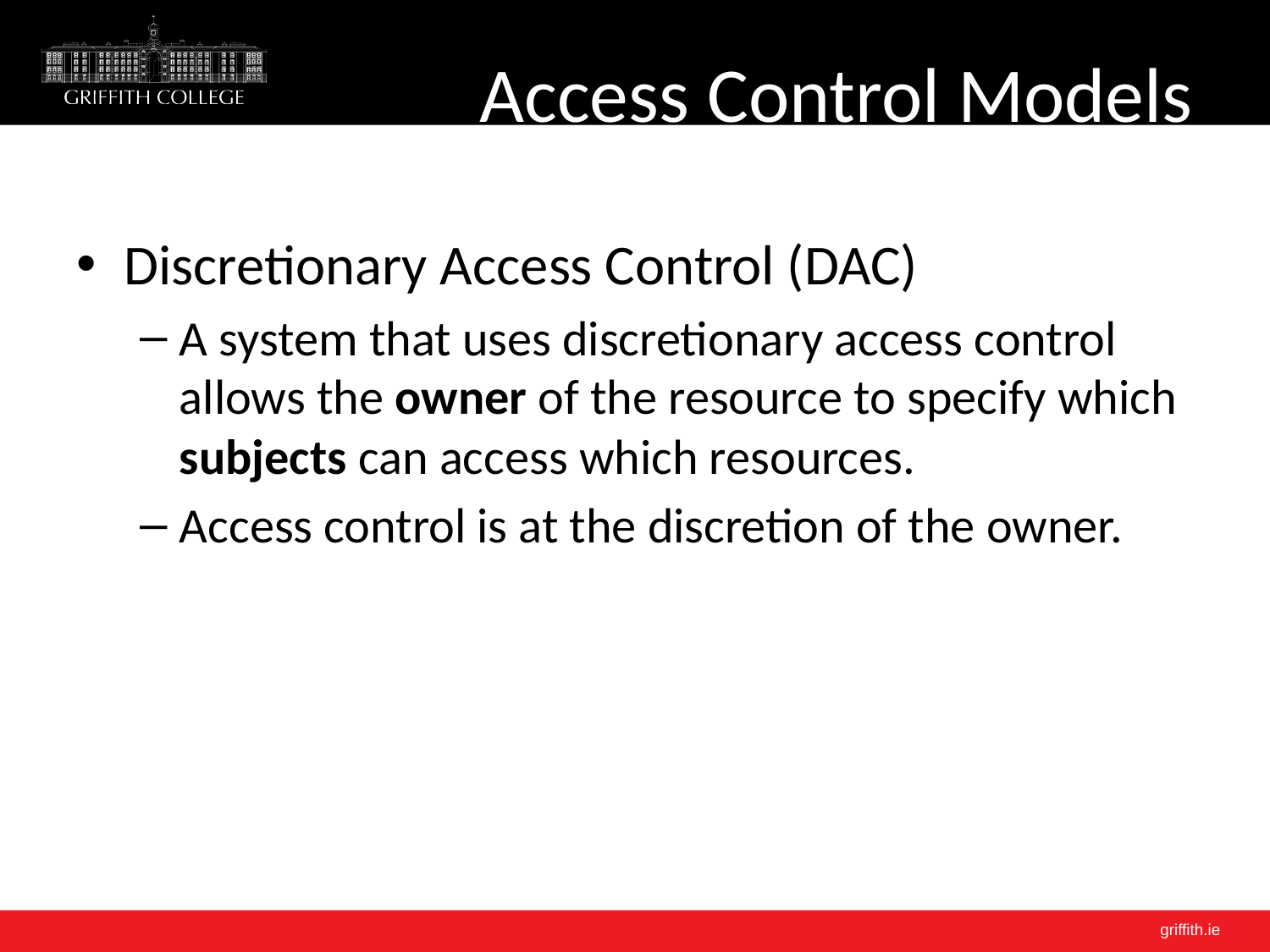

# Access Control Models
Discretionary Access Control (DAC)
A system that uses discretionary access control allows the owner of the resource to specify which subjects can access which resources.
Access control is at the discretion of the owner.